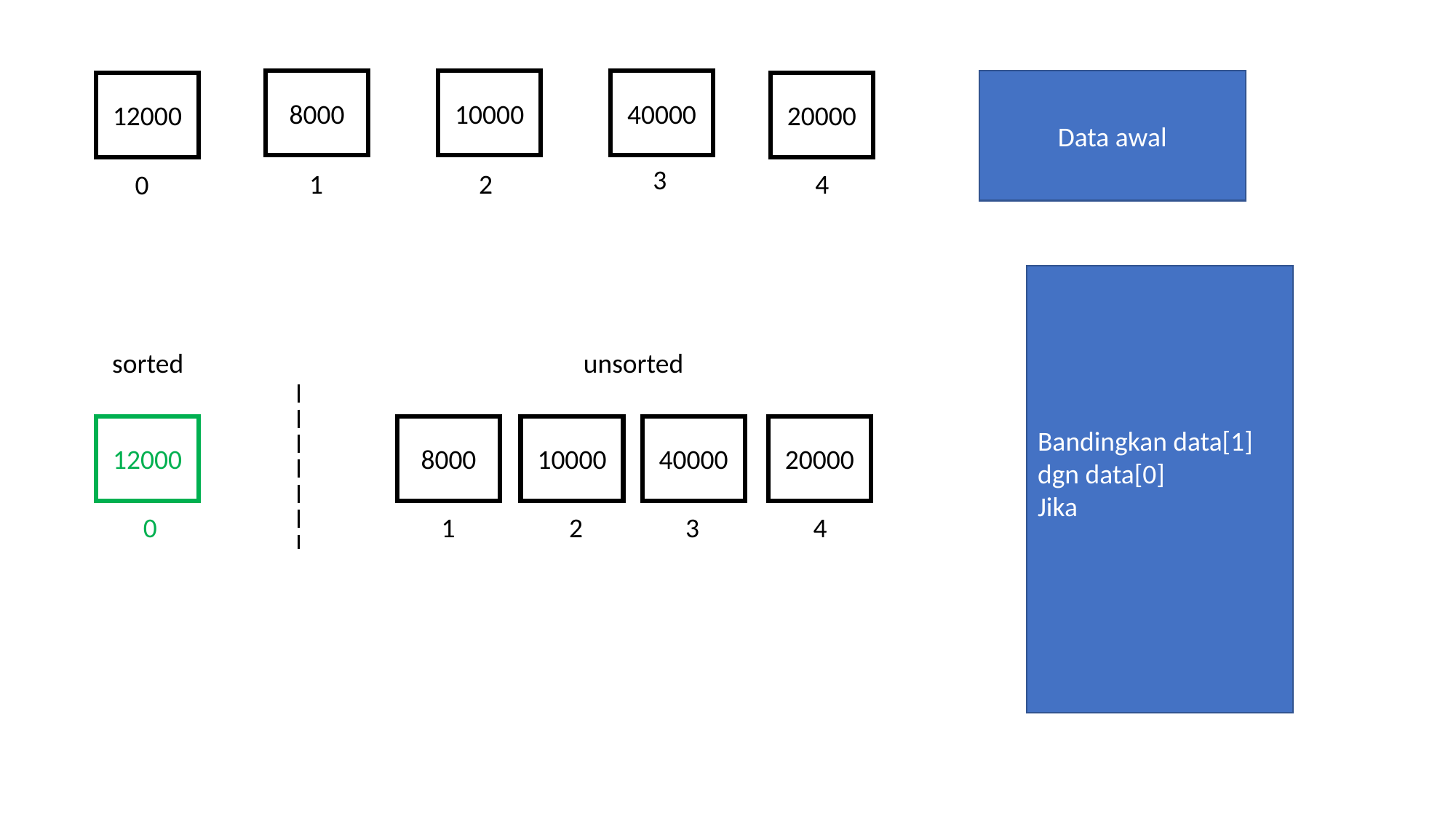

8000
10000
40000
Data awal
12000
20000
3
1
2
4
0
Bandingkan data[1] dgn data[0]
Jika

sorted
unsorted
8000
20000
12000
10000
40000
0
1
2
3
4